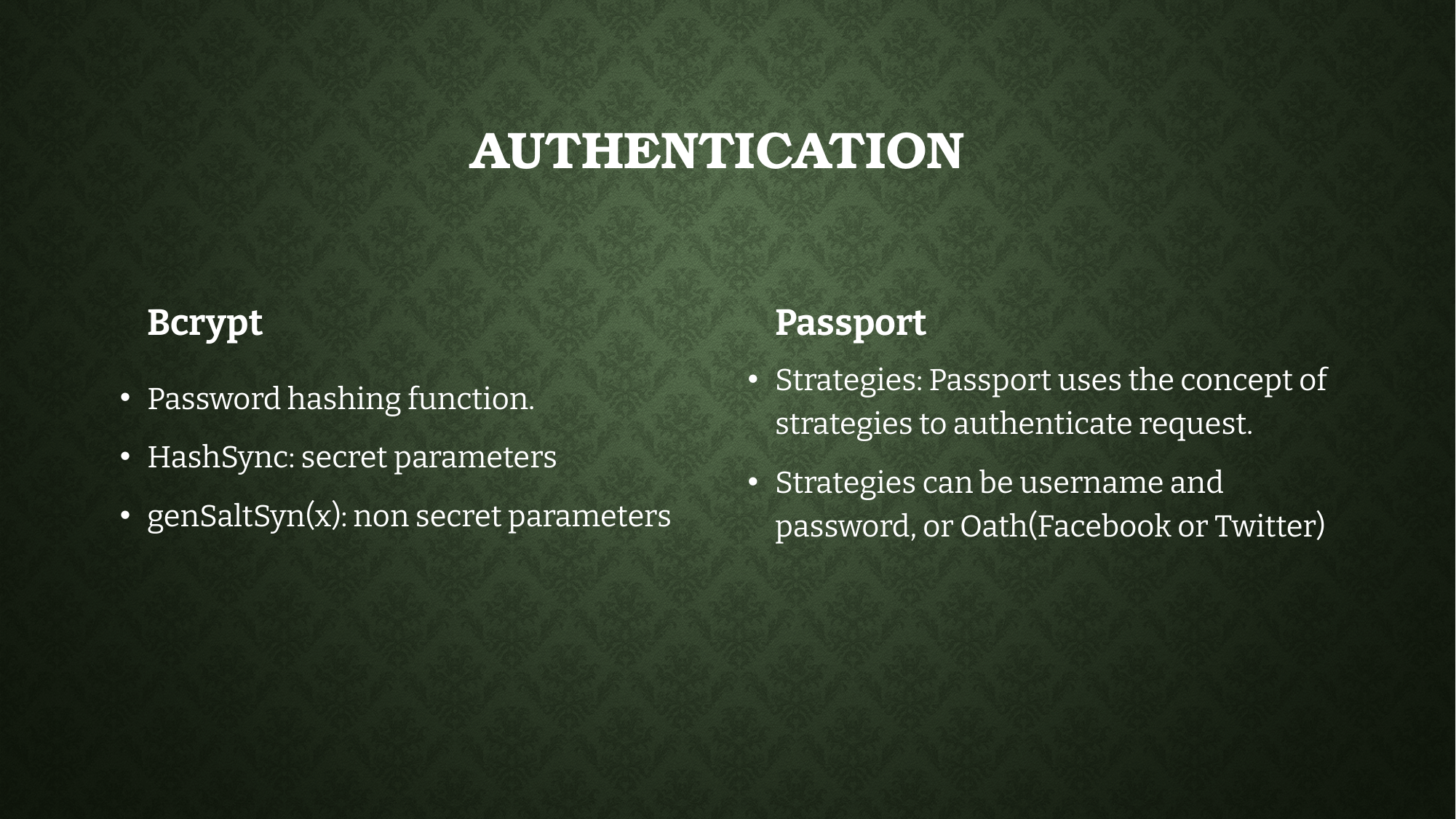

# Authentication
Bcrypt
Passport
Strategies: Passport uses the concept of strategies to authenticate request.
Strategies can be username and password, or Oath(Facebook or Twitter)
Password hashing function.
HashSync: secret parameters
genSaltSyn(x): non secret parameters